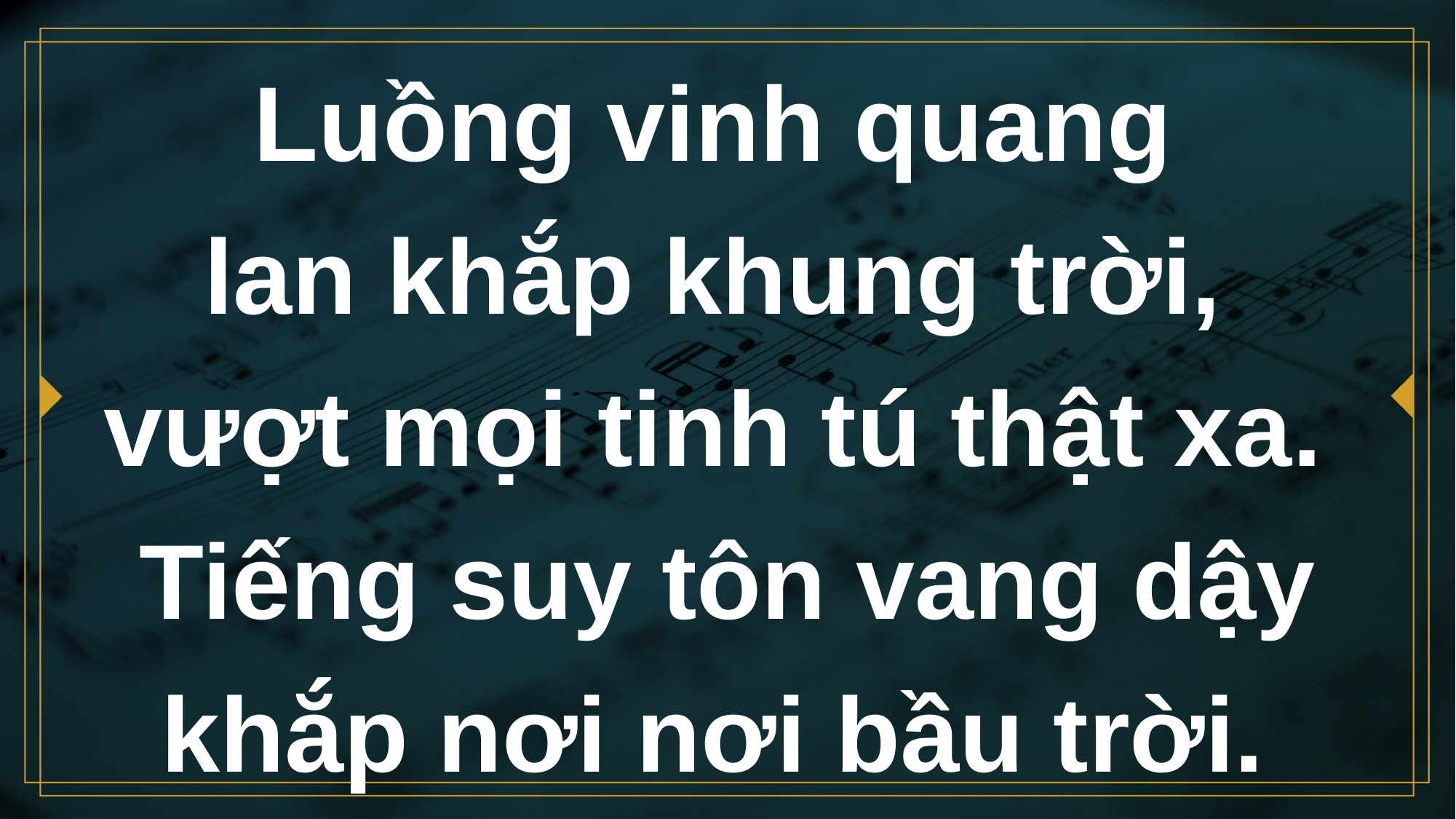

# Luồng vinh quang lan khắp khung trời, vượt mọi tinh tú thật xa. Tiếng suy tôn vang dậy khắp nơi nơi bầu trời.